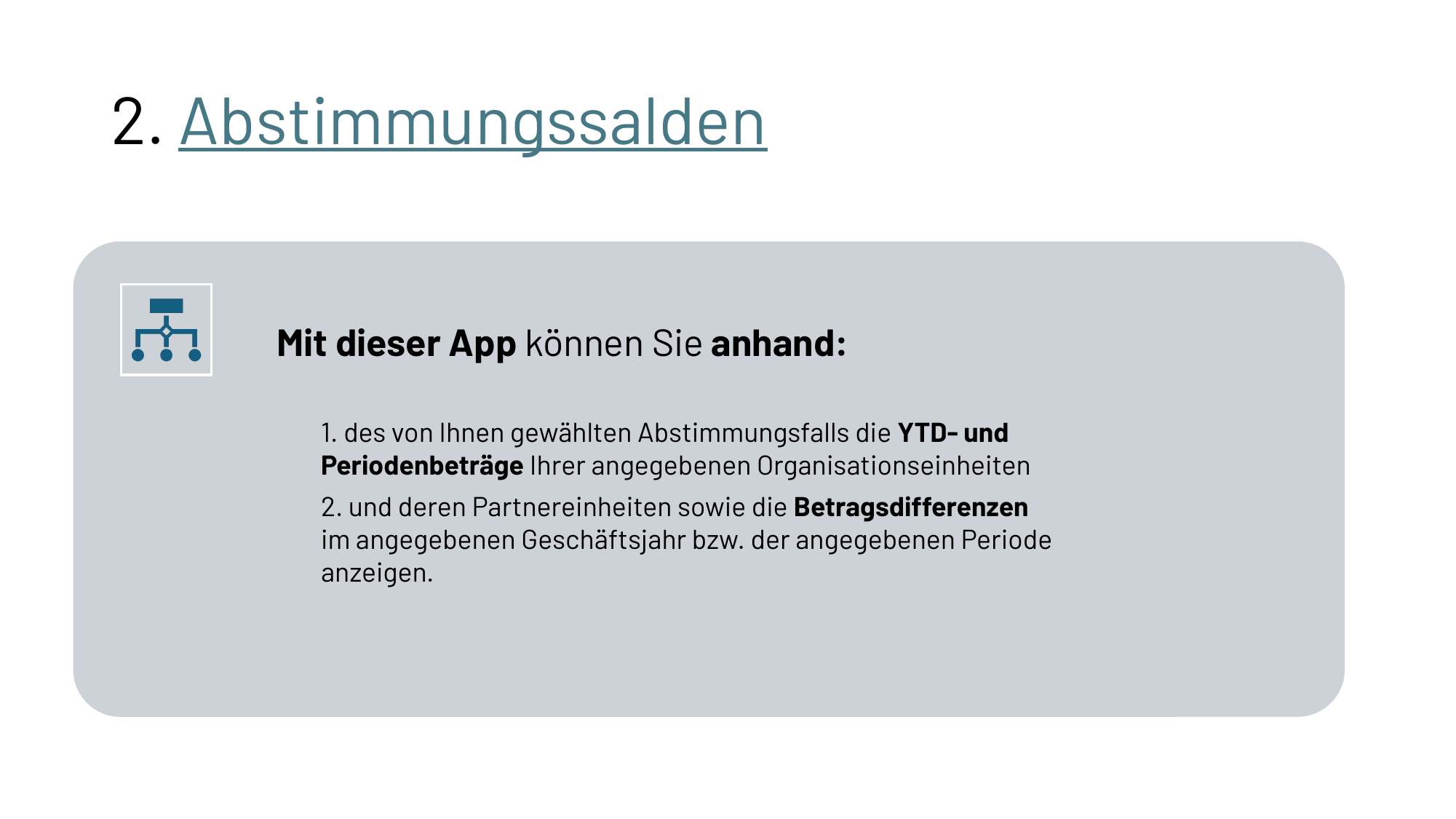

# 2. Abstimmungssalden
Mit dieser App können Sie anhand:
 des von Ihnen gewählten Abstimmungsfalls die YTD- und Periodenbeträge Ihrer angegebenen Organisationseinheiten
 und deren Partnereinheiten sowie die Betragsdifferenzen im angegebenen Geschäftsjahr bzw. der angegebenen Periode anzeigen.